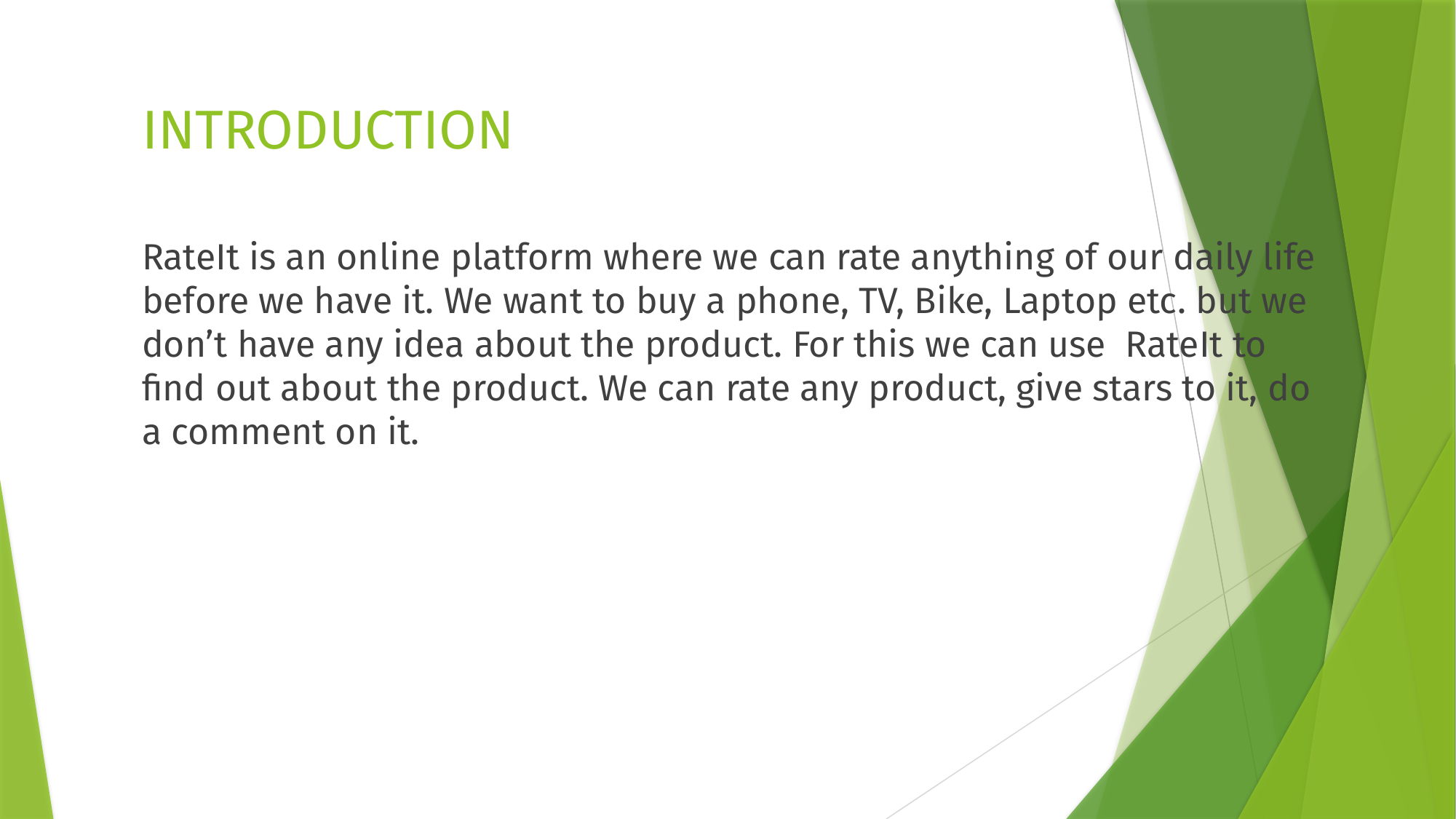

# INTRODUCTION
RateIt is an online platform where we can rate anything of our daily life before we have it. We want to buy a phone, TV, Bike, Laptop etc. but we don’t have any idea about the product. For this we can use  RateIt to find out about the product. We can rate any product, give stars to it, do a comment on it.